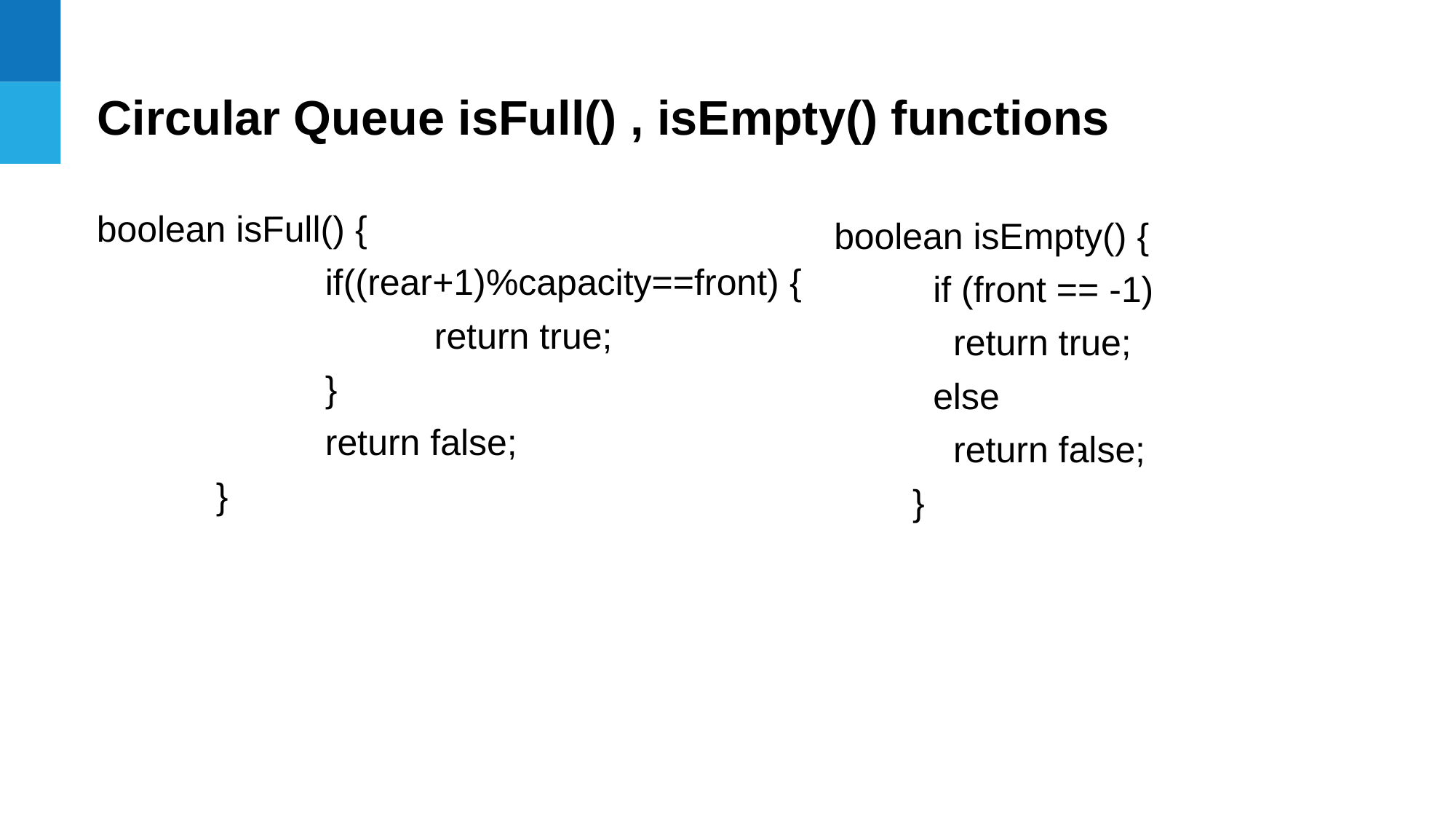

Circular Queue isFull() , isEmpty() functions
 boolean isFull() {
		  if((rear+1)%capacity==front) {
			  return true;
		  }
		  return false;
	  }

     boolean isEmpty() {
	    if (front == -1)
	      return true;
	    else
	      return false;
	  }